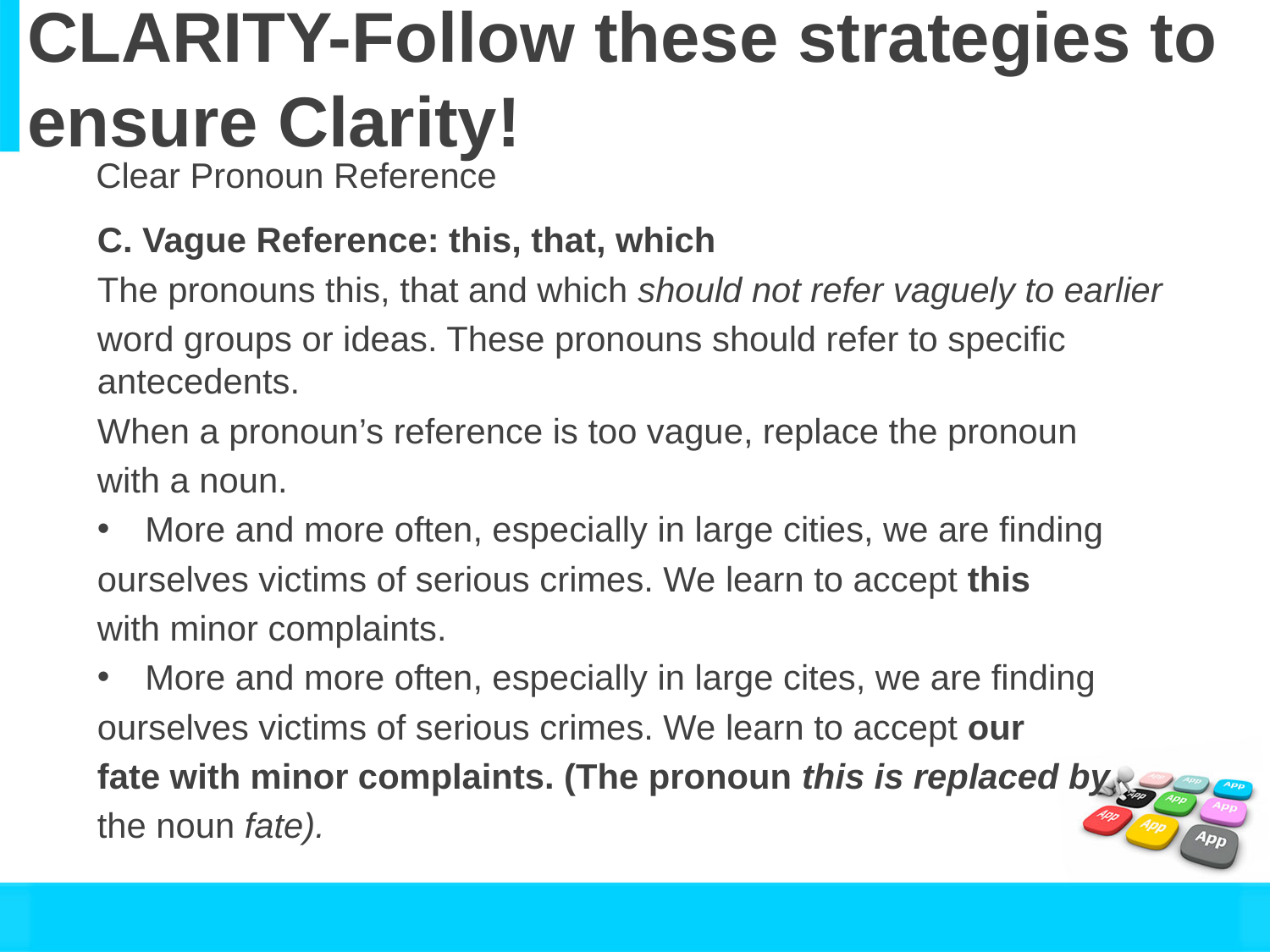

# CLARITY-Follow these strategies to ensure Clarity!
Clear Pronoun Reference
C. Vague Reference: this, that, which
The pronouns this, that and which should not refer vaguely to earlier
word groups or ideas. These pronouns should refer to specific             antecedents.
When a pronoun’s reference is too vague, replace the pronoun
with a noun.
More and more often, especially in large cities, we are finding
ourselves victims of serious crimes. We learn to accept this
with minor complaints.
More and more often, especially in large cites, we are finding
ourselves victims of serious crimes. We learn to accept our
fate with minor complaints. (The pronoun this is replaced by
the noun fate).